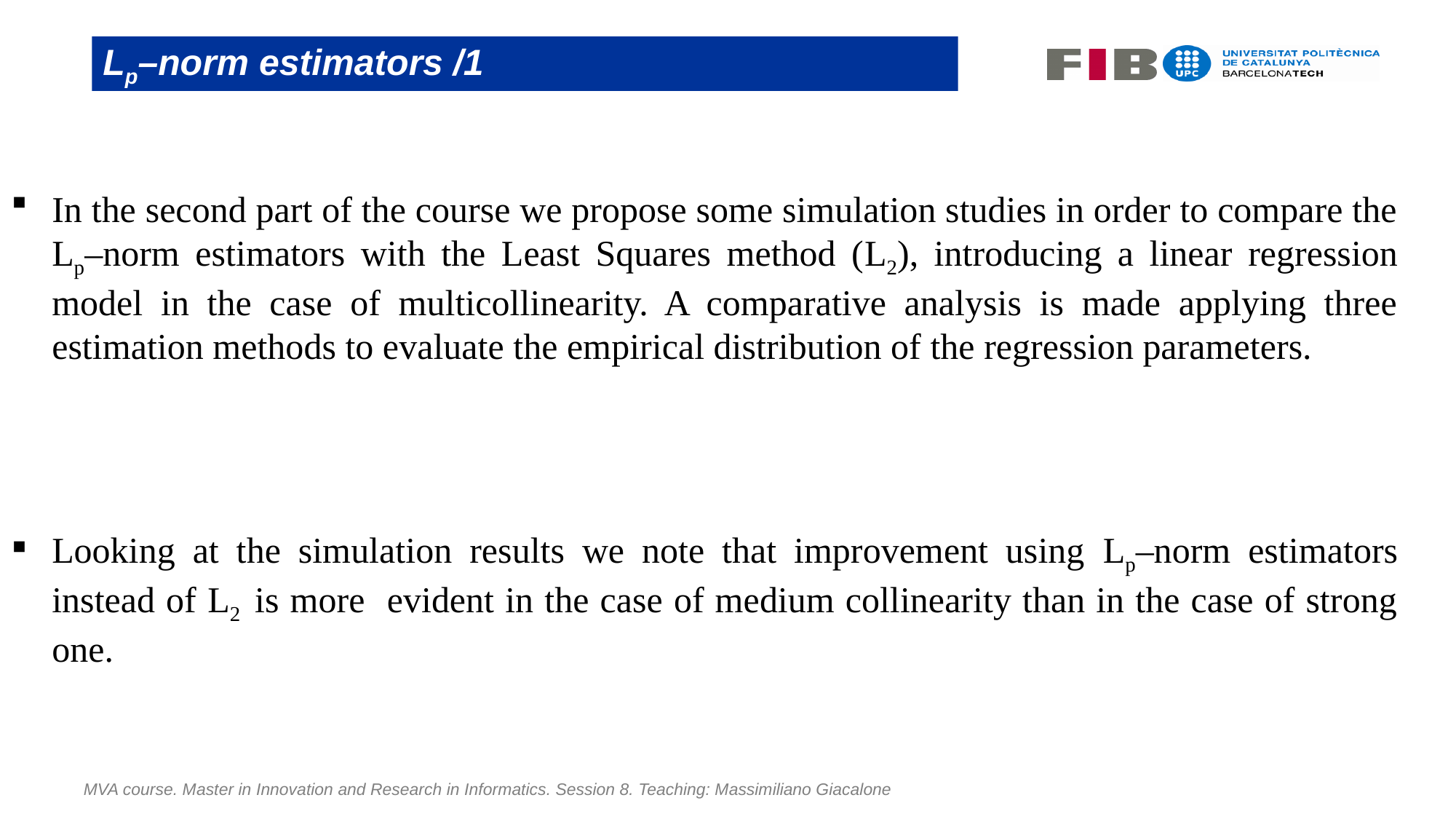

# Lp–norm estimators /1

In the second part of the course we propose some simulation studies in order to compare the Lp–norm estimators with the Least Squares method (L2), introducing a linear regression model in the case of multicollinearity. A comparative analysis is made applying three estimation methods to evaluate the empirical distribution of the regression parameters.

Looking at the simulation results we note that improvement using Lp–norm estimators instead of L2  is more  evident in the case of medium collinearity than in the case of strong one.

MVA course. Master in Innovation and Research in Informatics. Session 8. Teaching: Massimiliano Giacalone